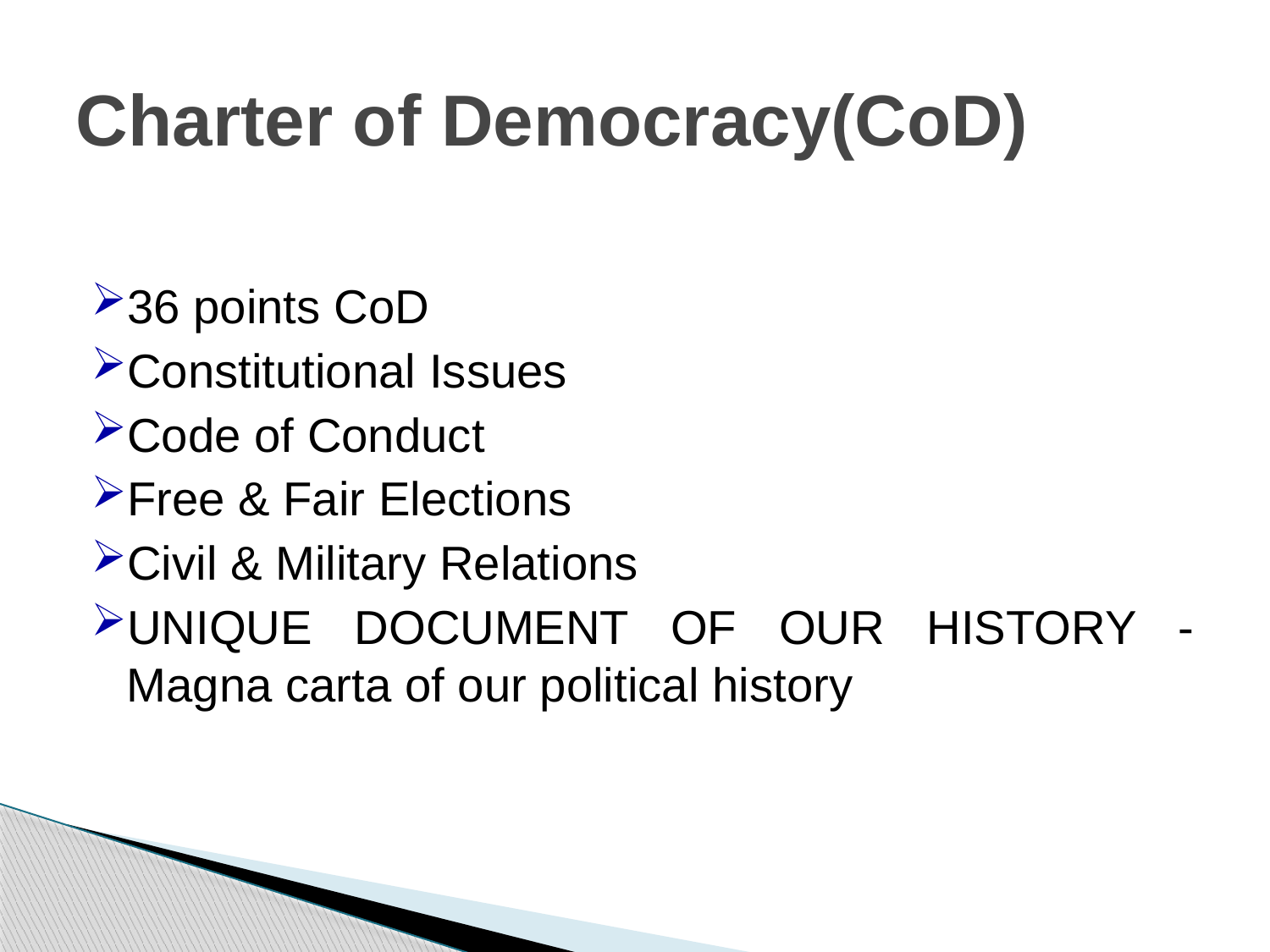

# Charter of Democracy(CoD)

36 points CoD
Constitutional Issues
Code of Conduct
Free & Fair Elections
Civil & Military Relations
UNIQUE DOCUMENT OF OUR HISTORY -Magna carta of our political history